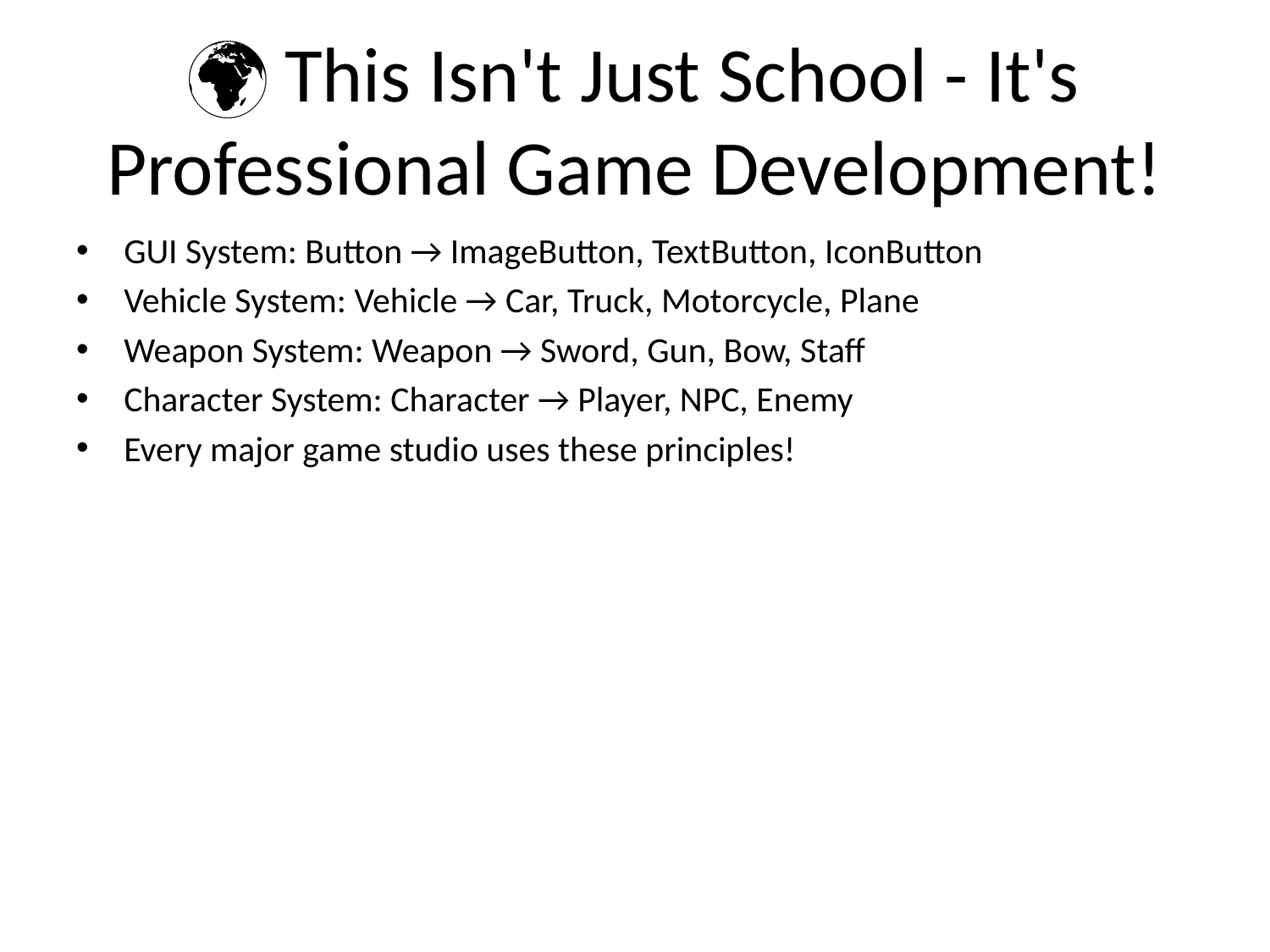

# 🌍 This Isn't Just School - It's Professional Game Development!
GUI System: Button → ImageButton, TextButton, IconButton
Vehicle System: Vehicle → Car, Truck, Motorcycle, Plane
Weapon System: Weapon → Sword, Gun, Bow, Staff
Character System: Character → Player, NPC, Enemy
Every major game studio uses these principles!